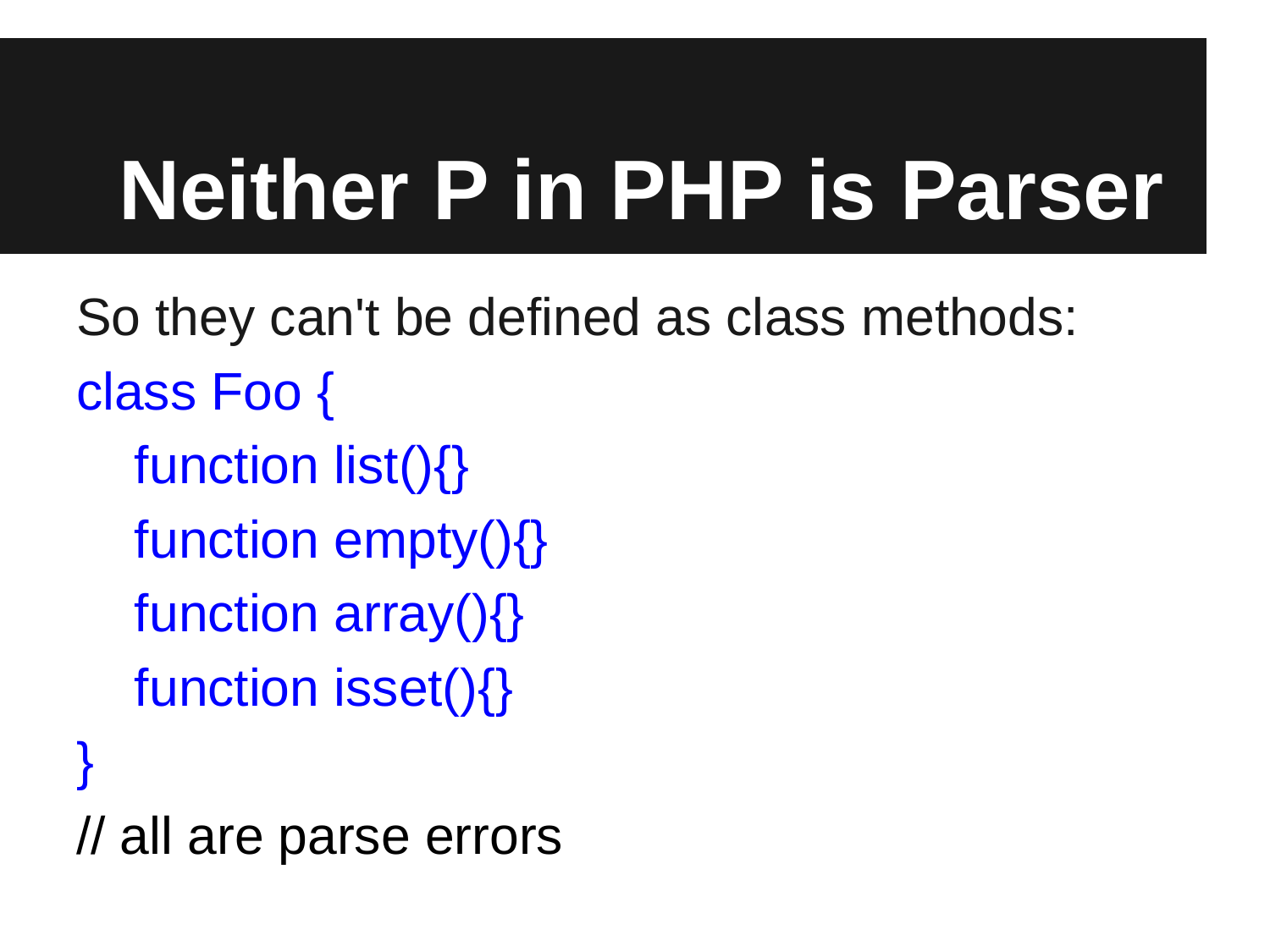

# Neither P in PHP is Parser
So they can't be defined as class methods:
class Foo {
    function list(){}
    function empty(){}
    function array(){}
    function isset(){}
}
// all are parse errors